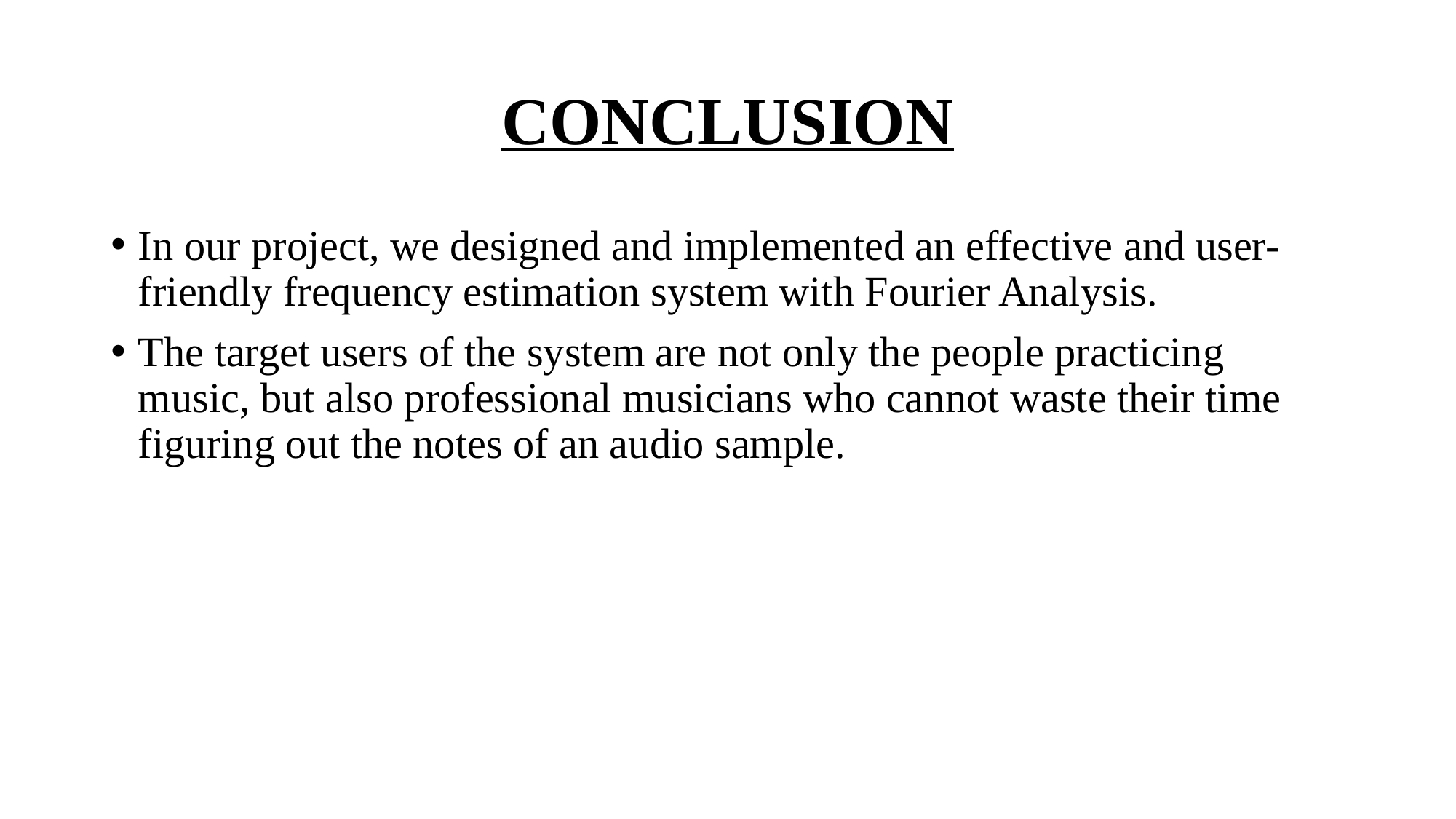

# CONCLUSION
In our project, we designed and implemented an effective and user-friendly frequency estimation system with Fourier Analysis.
The target users of the system are not only the people practicing music, but also professional musicians who cannot waste their time figuring out the notes of an audio sample.